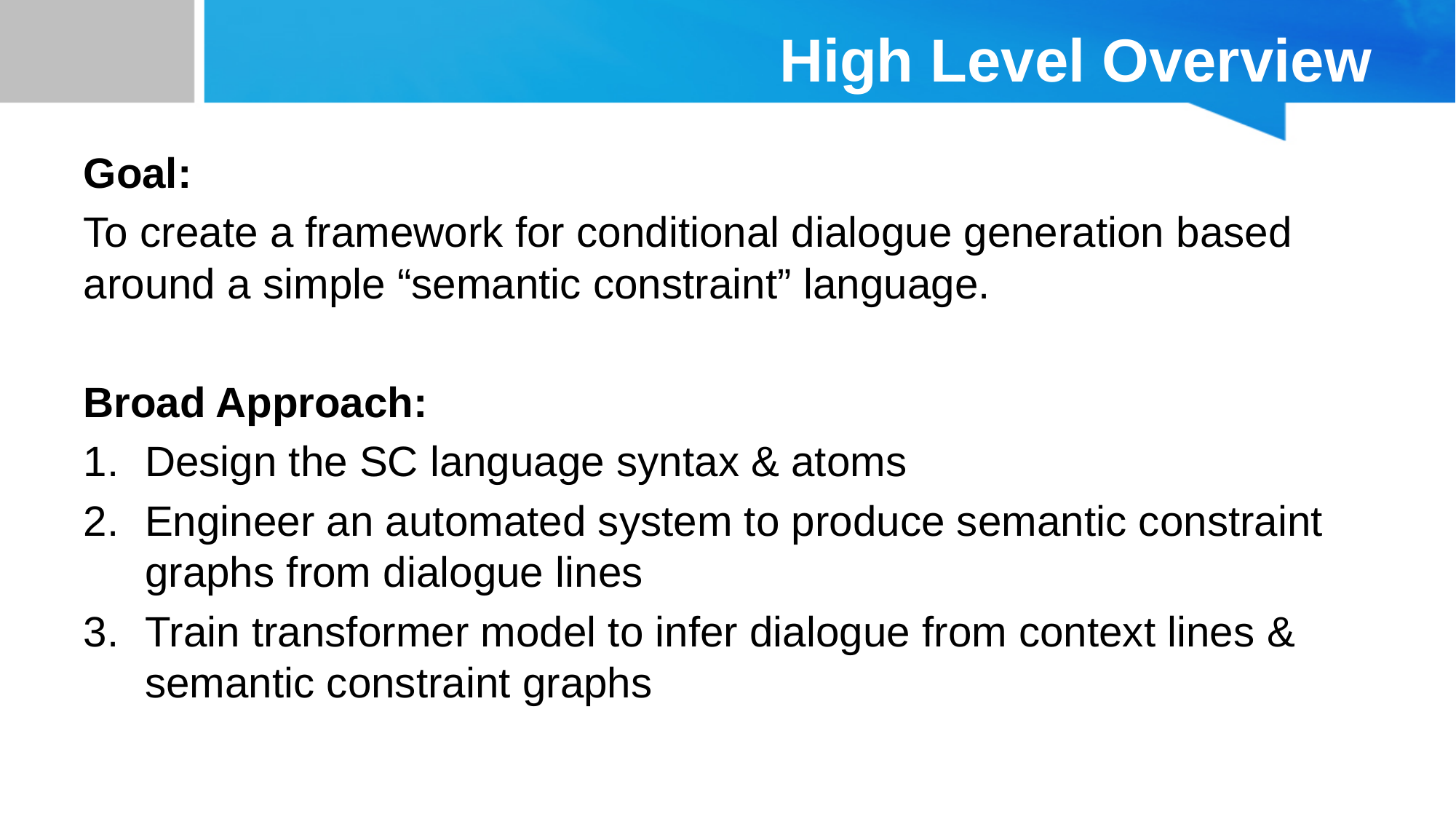

# High Level Overview
Goal:
To create a framework for conditional dialogue generation based around a simple “semantic constraint” language.

Broad Approach:
Design the SC language syntax & atoms
Engineer an automated system to produce semantic constraint graphs from dialogue lines
Train transformer model to infer dialogue from context lines & semantic constraint graphs